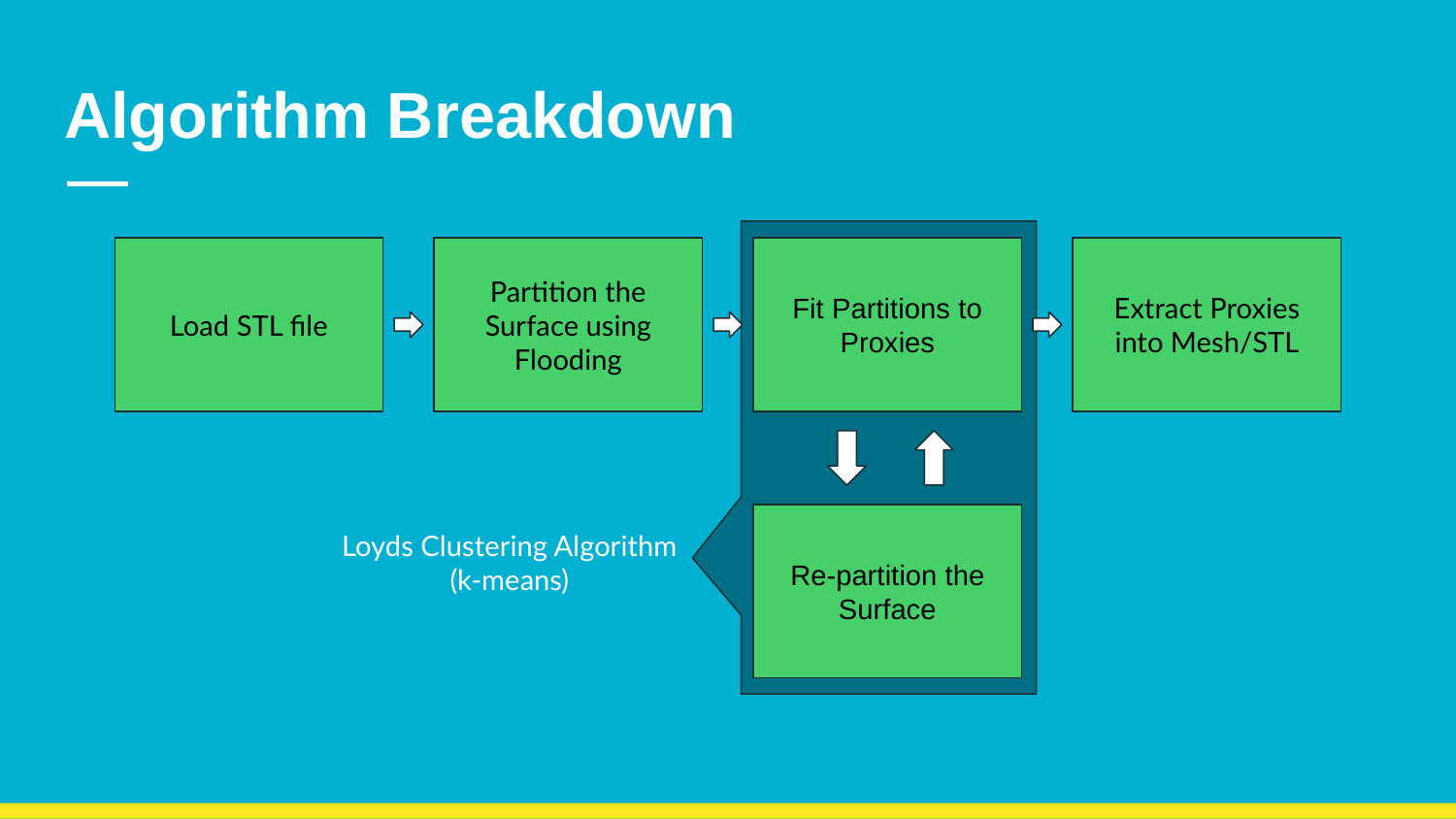

# Algorithm Breakdown
Load STL file
Partition the Surface using Flooding
Fit Partitions to Proxies
Extract Proxies into Mesh/STL

Re-partition the Surface
Loyds Clustering Algorithm
(k-means)